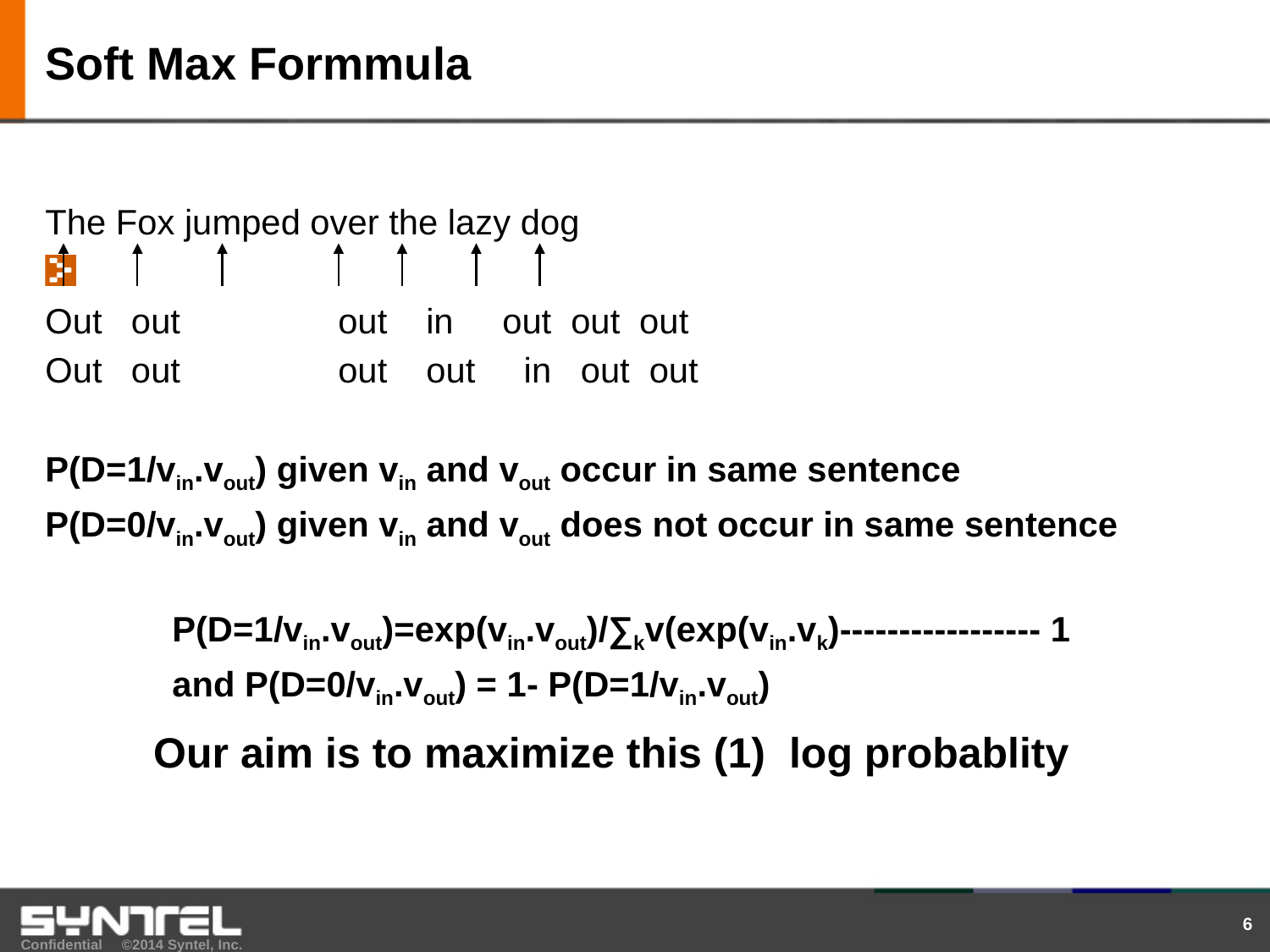

# Soft Max Formmula

The Fox jumped over the lazy dog

Out   out	    out	in     out  out  out
Out   out	    out	out     in   out  out

P(D=1/vin.vout) given vin and vout occur in same sentence
P(D=0/vin.vout) given vin and vout does not occur in same sentence

	P(D=1/vin.vout)=exp(vin.vout)/∑kv(exp(vin.vk)----------------- 1
	and P(D=0/vin.vout) = 1- P(D=1/vin.vout)
Our aim is to maximize this (1)  log probablity
6